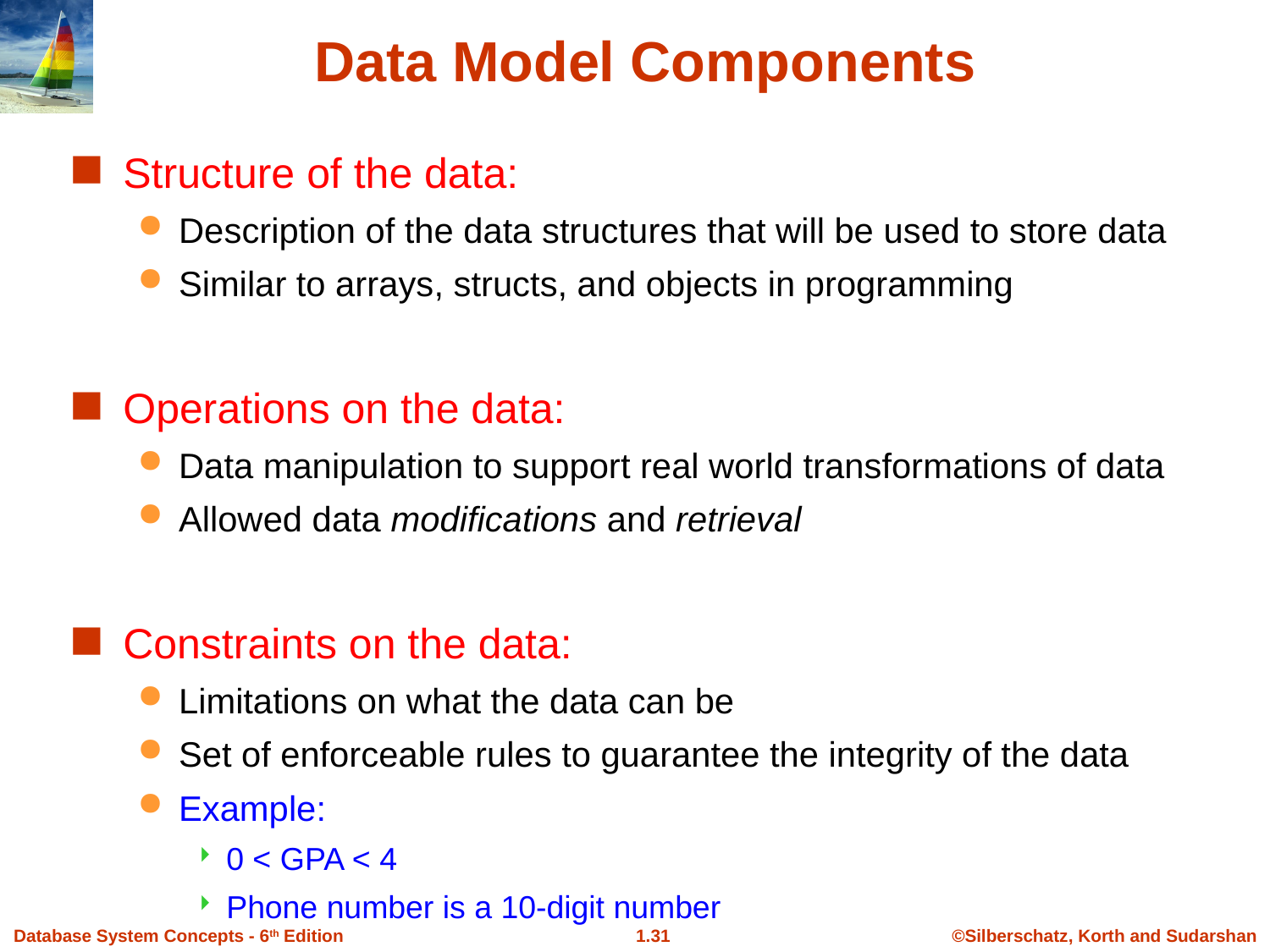

Data Model Components
Structure of the data:
Description of the data structures that will be used to store data
Similar to arrays, structs, and objects in programming

Operations on the data:
Data manipulation to support real world transformations of data
Allowed data modifications and retrieval

Constraints on the data:
Limitations on what the data can be
Set of enforceable rules to guarantee the integrity of the data
Example:
0 < GPA < 4
Phone number is a 10-digit number